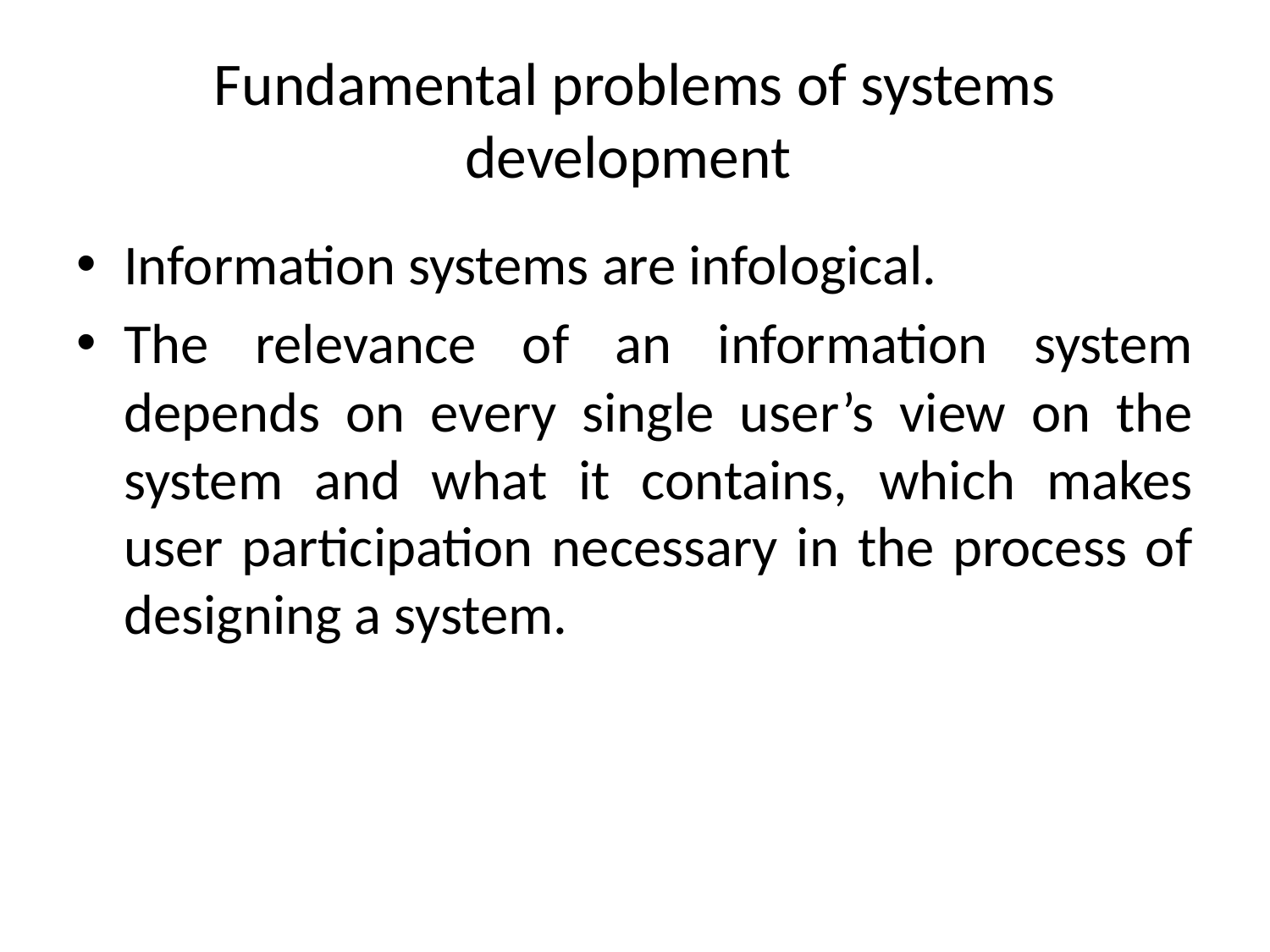

# Fundamental problems of systems development
Information systems are infological.
The relevance of an information system depends on every single user’s view on the system and what it contains, which makes user participation necessary in the process of designing a system.